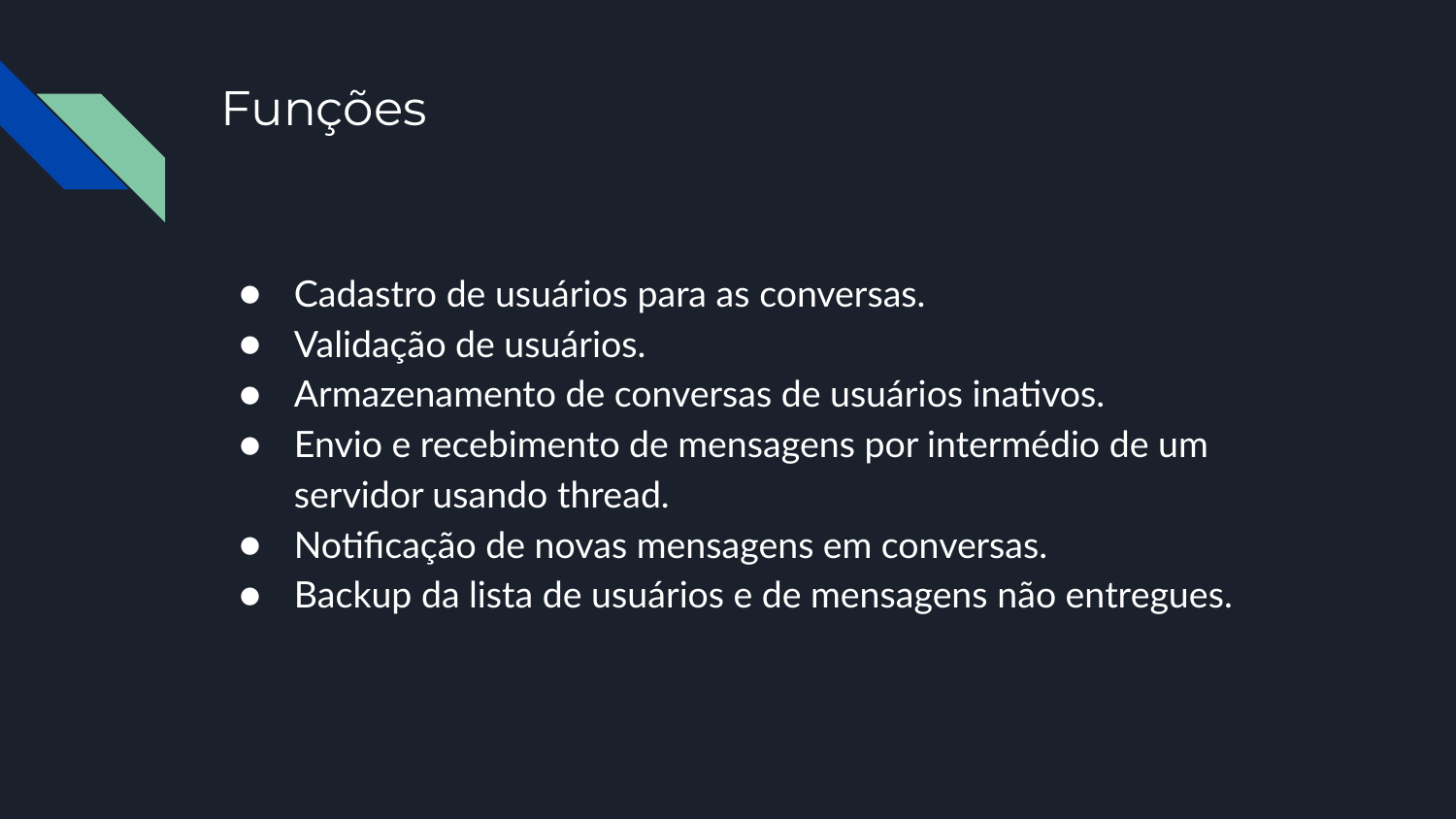

# Funções
Cadastro de usuários para as conversas.
Validação de usuários.
Armazenamento de conversas de usuários inativos.
Envio e recebimento de mensagens por intermédio de um servidor usando thread.
Notificação de novas mensagens em conversas.
Backup da lista de usuários e de mensagens não entregues.